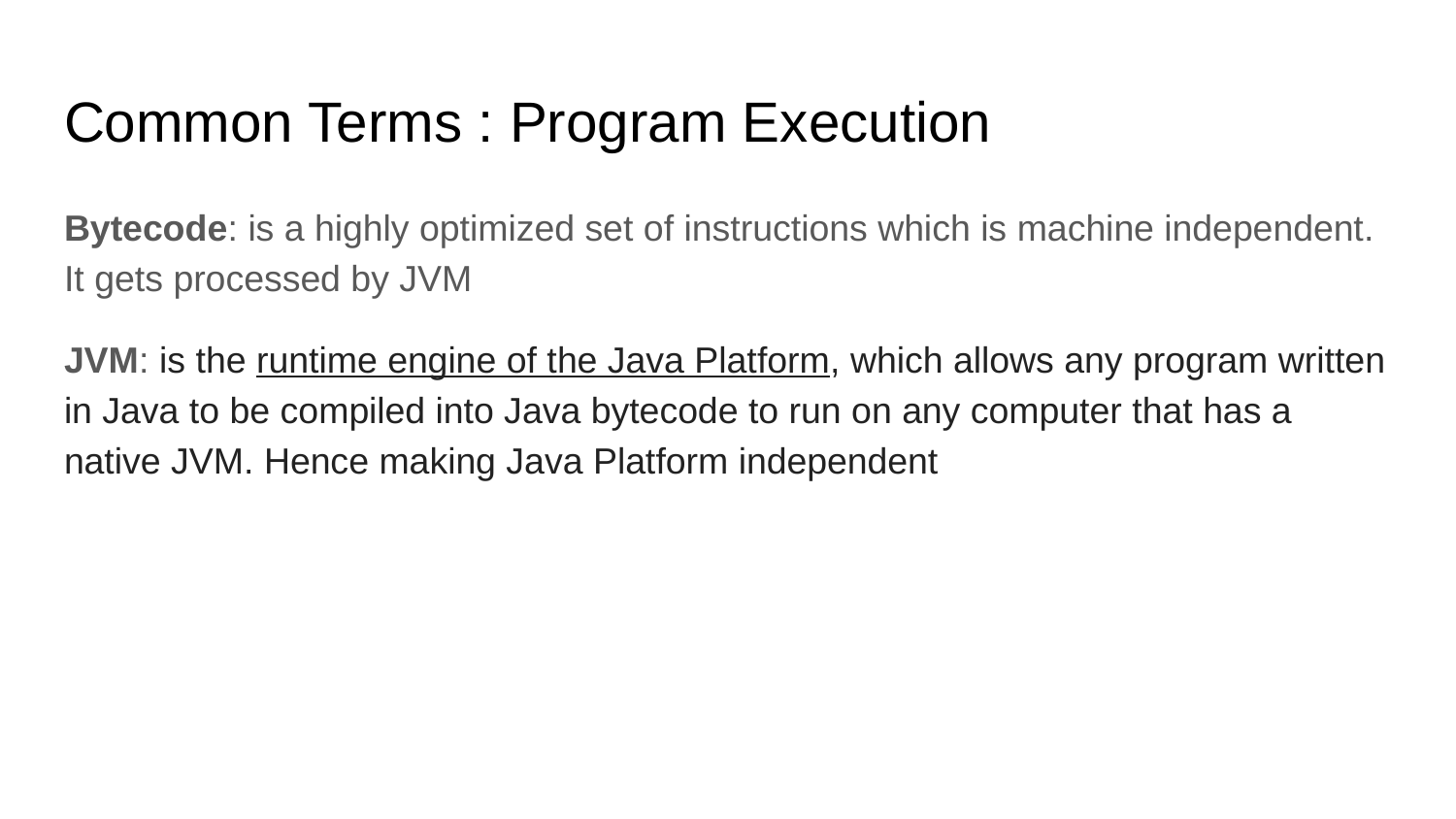

# Common Terms : Program Execution
Bytecode: is a highly optimized set of instructions which is machine independent. It gets processed by JVM
JVM: is the runtime engine of the Java Platform, which allows any program written in Java to be compiled into Java bytecode to run on any computer that has a native JVM. Hence making Java Platform independent